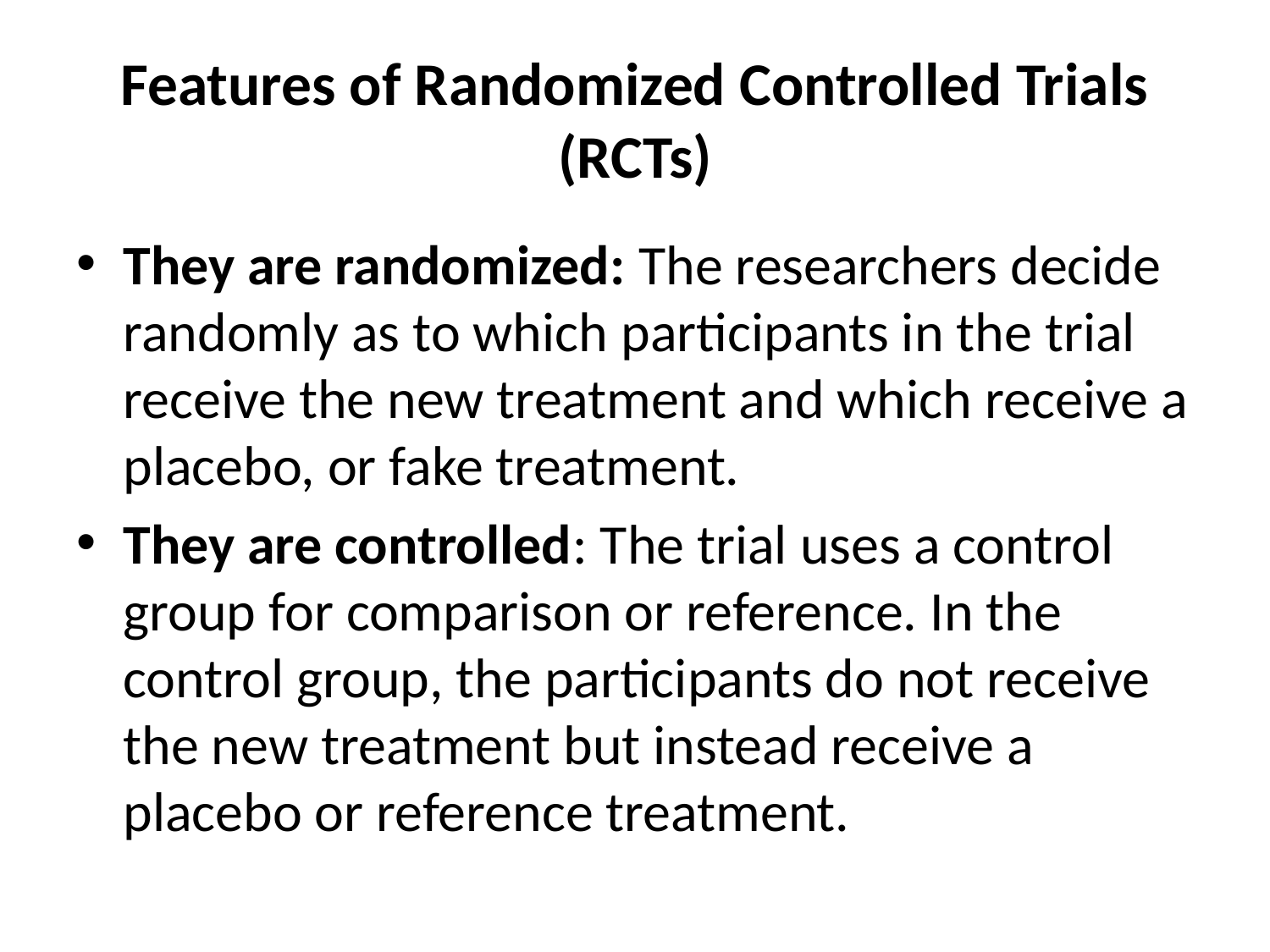

# Features of Randomized Controlled Trials (RCTs)
They are randomized: The researchers decide randomly as to which participants in the trial receive the new treatment and which receive a placebo, or fake treatment.
They are controlled: The trial uses a control group for comparison or reference. In the control group, the participants do not receive the new treatment but instead receive a placebo or reference treatment.